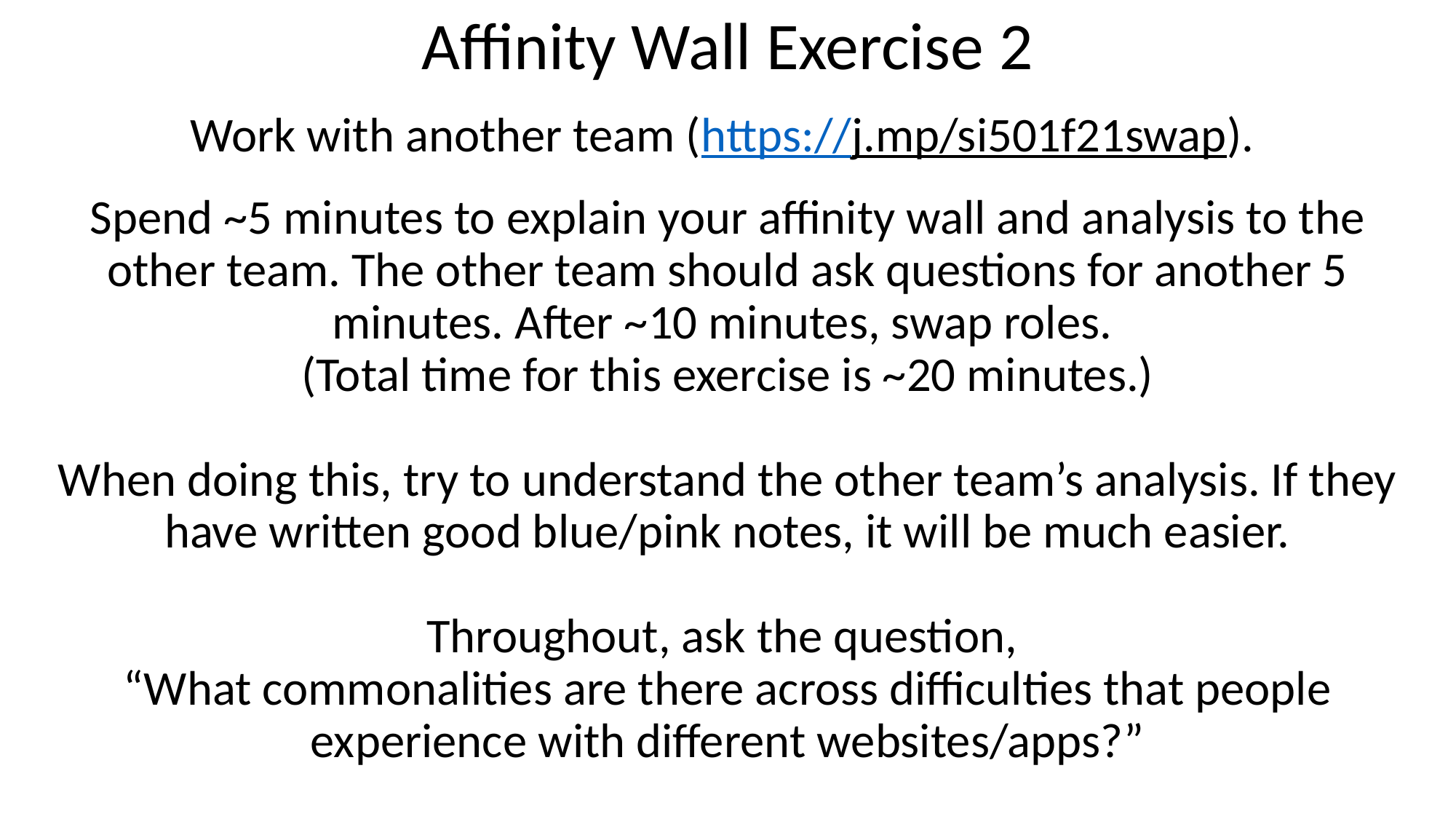

# Affinity Wall Exercise 2 Work with another team (https://j.mp/si501f21swap). Spend ~5 minutes to explain your affinity wall and analysis to the other team. The other team should ask questions for another 5 minutes. After ~10 minutes, swap roles. (Total time for this exercise is ~20 minutes.) When doing this, try to understand the other team’s analysis. If they have written good blue/pink notes, it will be much easier. Throughout, ask the question, “What commonalities are there across difficulties that people experience with different websites/apps?”